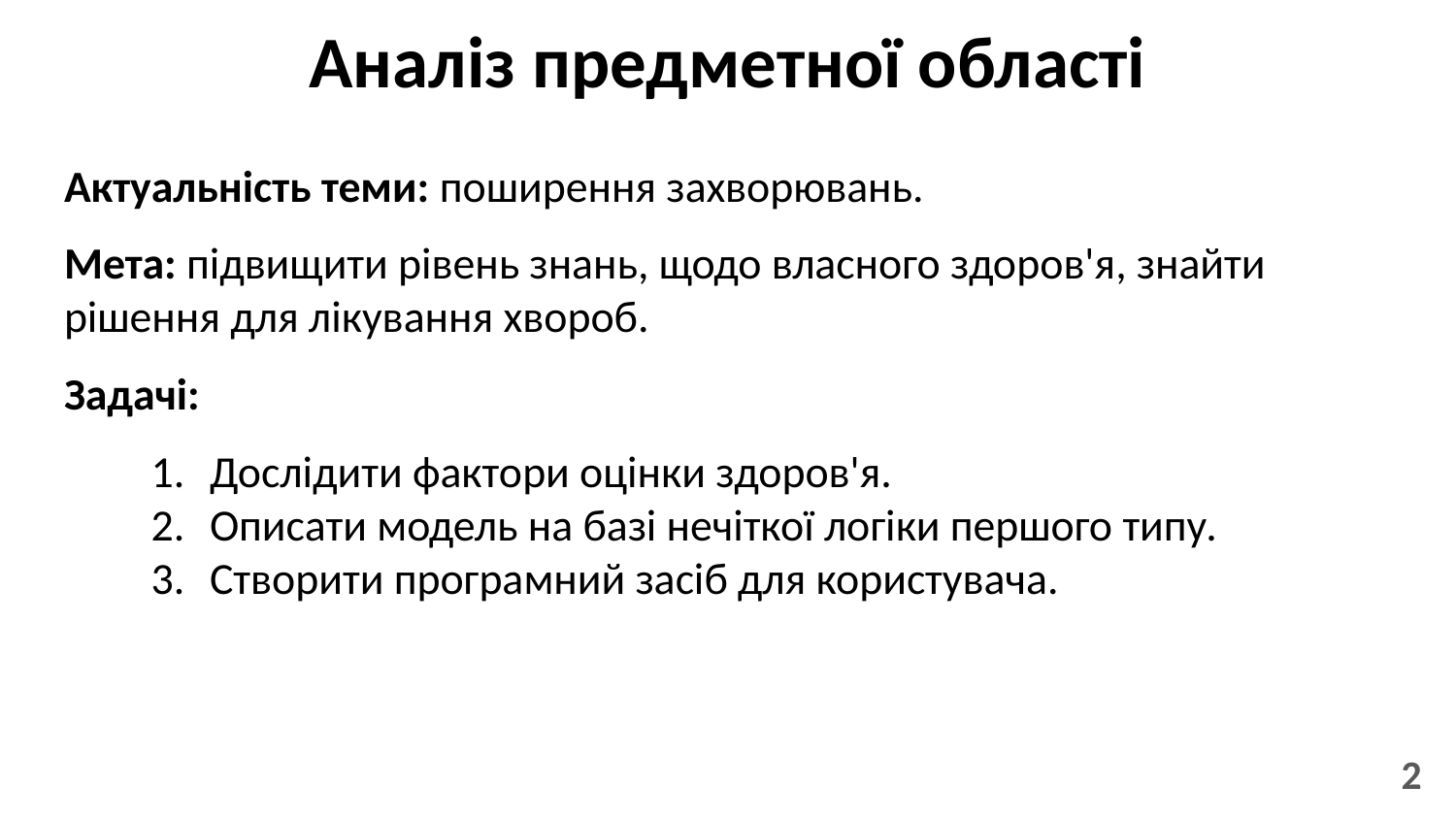

# Аналіз предметної області
Актуальність теми: поширення захворювань.
Мета: підвищити рівень знань, щодо власного здоров'я, знайти рішення для лікування хвороб.
Задачі:
Дослідити фактори оцінки здоров'я.
Описати модель на базі нечіткої логіки першого типу.
Створити програмний засіб для користувача.
2